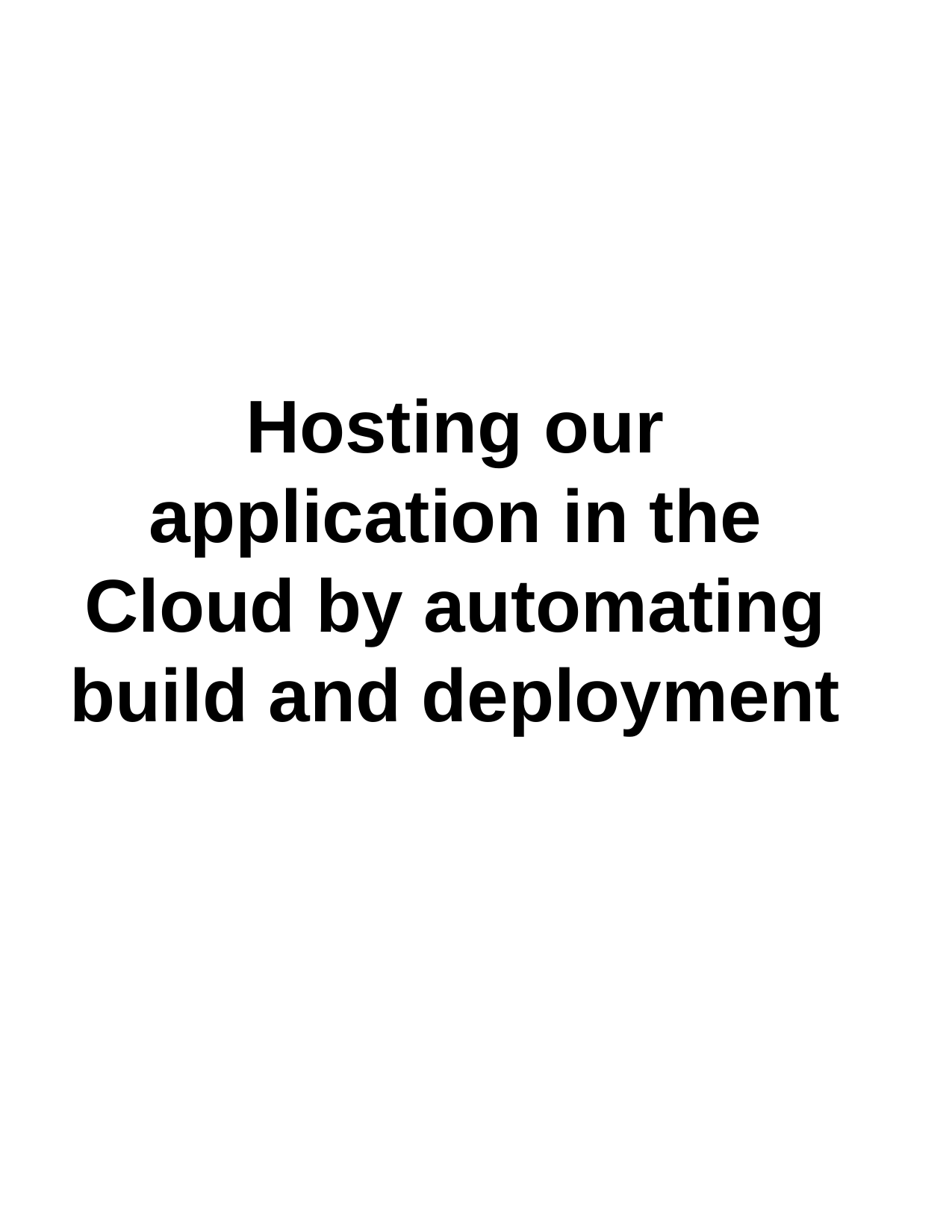

Hosting our application in the Cloud by automating build and deployment